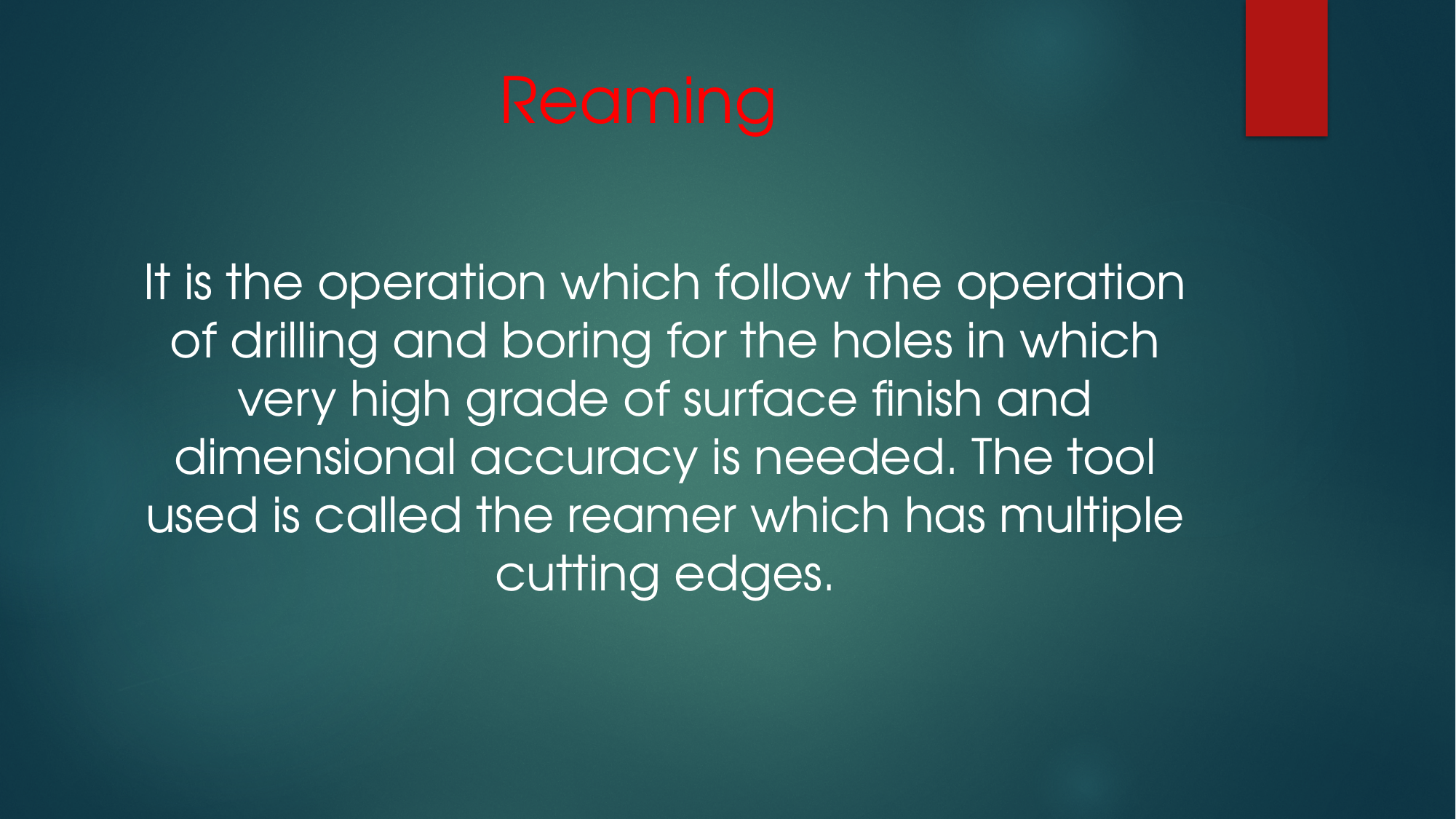

# Reaming
It is the operation which follow the operation of drilling and boring for the holes in which very high grade of surface finish and dimensional accuracy is needed. The tool used is called the reamer which has multiple cutting edges.